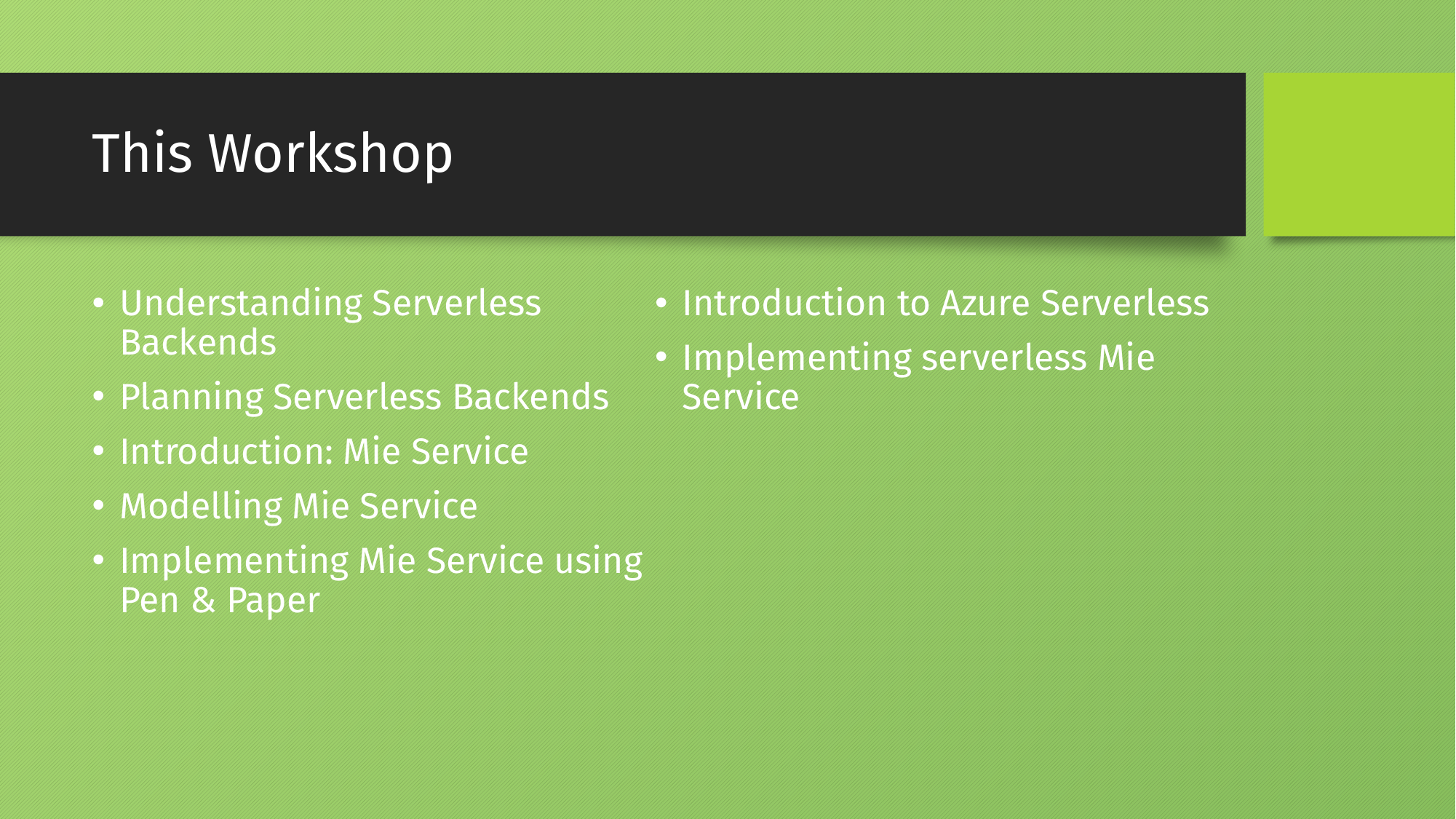

# This Workshop
Understanding Serverless Backends
Planning Serverless Backends
Introduction: Mie Service
Modelling Mie Service
Implementing Mie Service using Pen & Paper

Introduction to Azure Serverless
Implementing serverless Mie Service